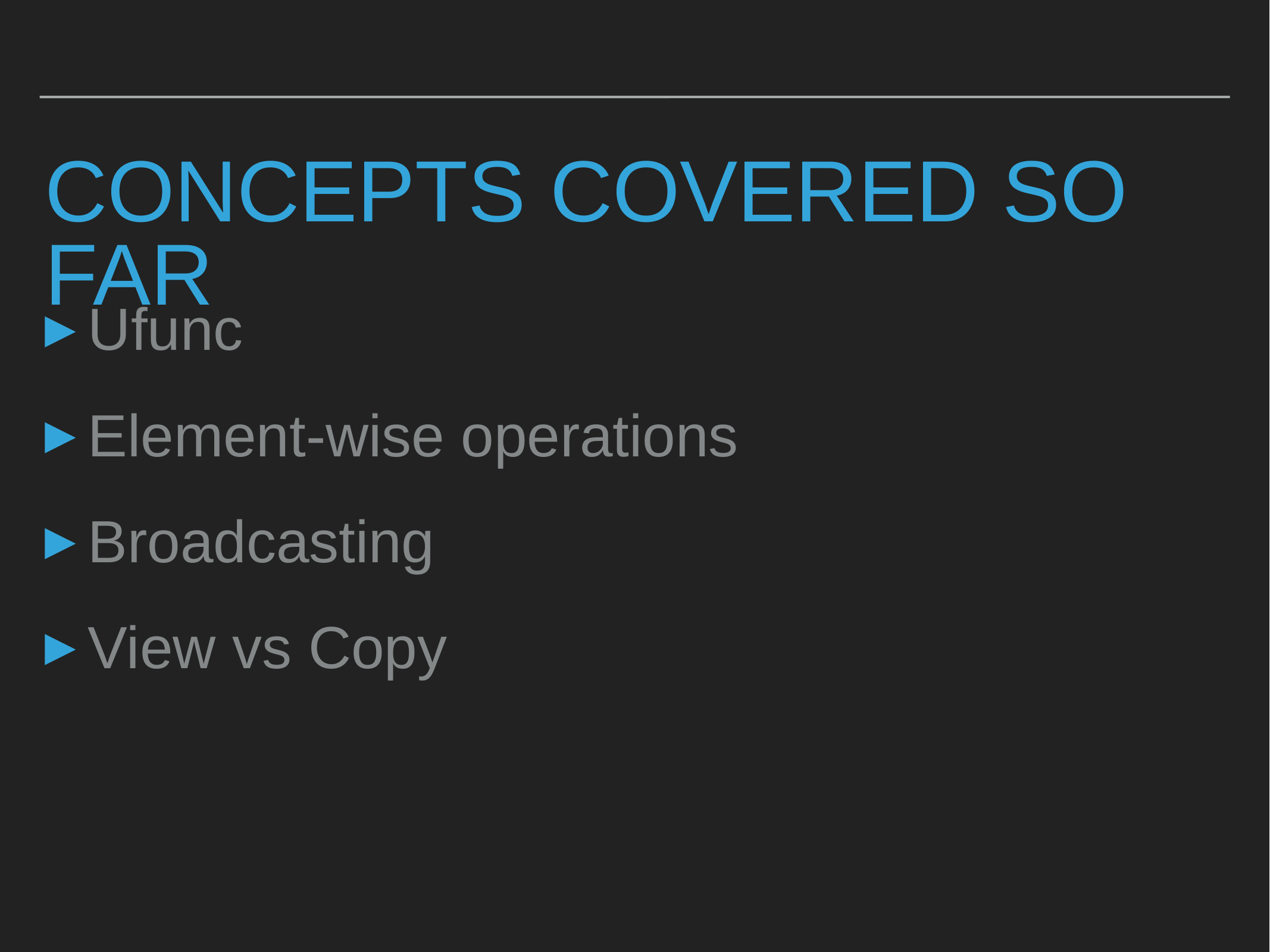

# Concepts covered so Far
Ufunc
Element-wise operations
Broadcasting
View vs Copy